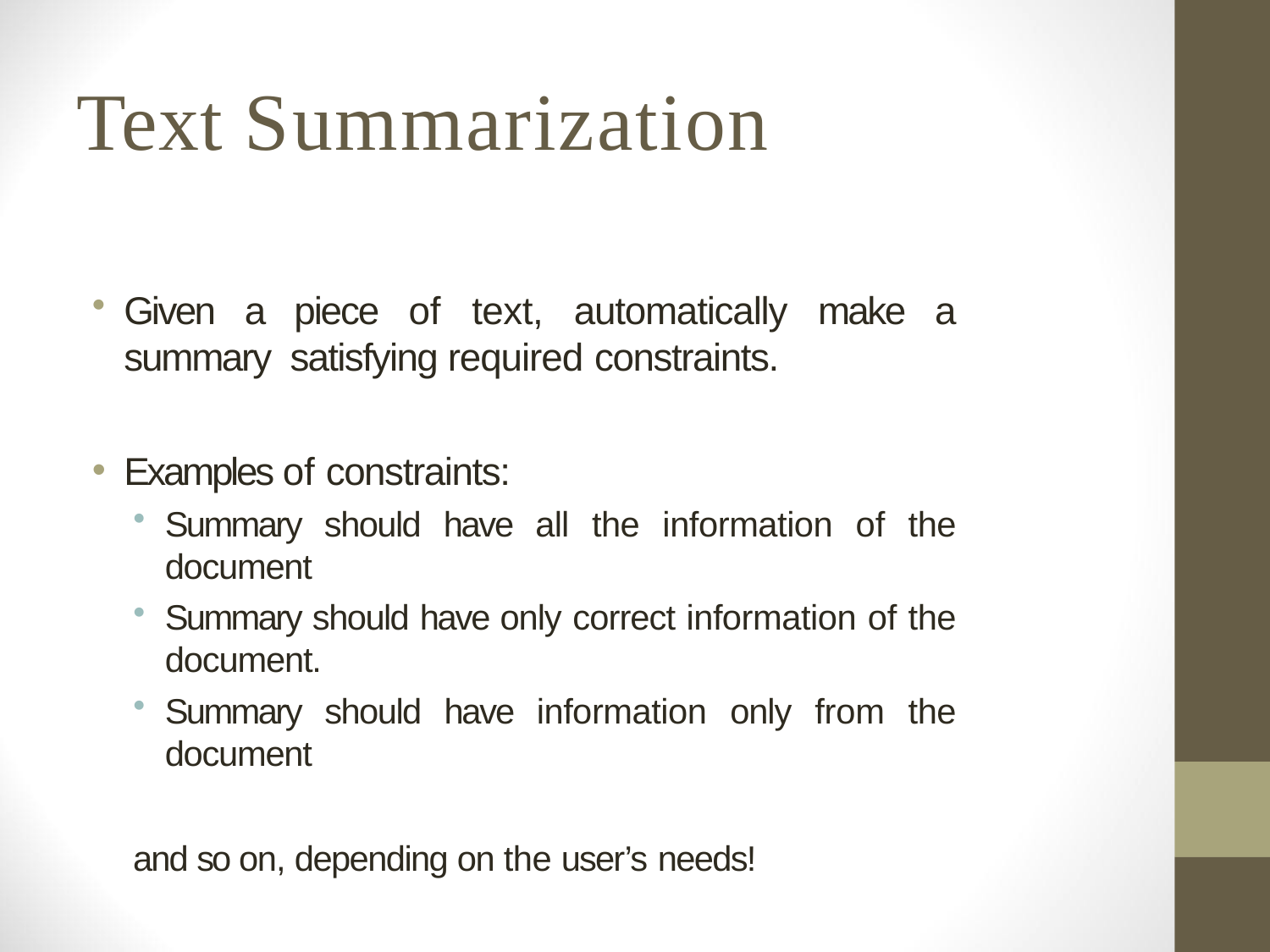

# Text Summarization
Given a piece of text, automatically make a summary  satisfying required constraints.

Examples of constraints:
Summary should have all the information of the document
Summary should have only correct information of the document.
Summary should have information only from the document

and so on, depending on the user’s needs!